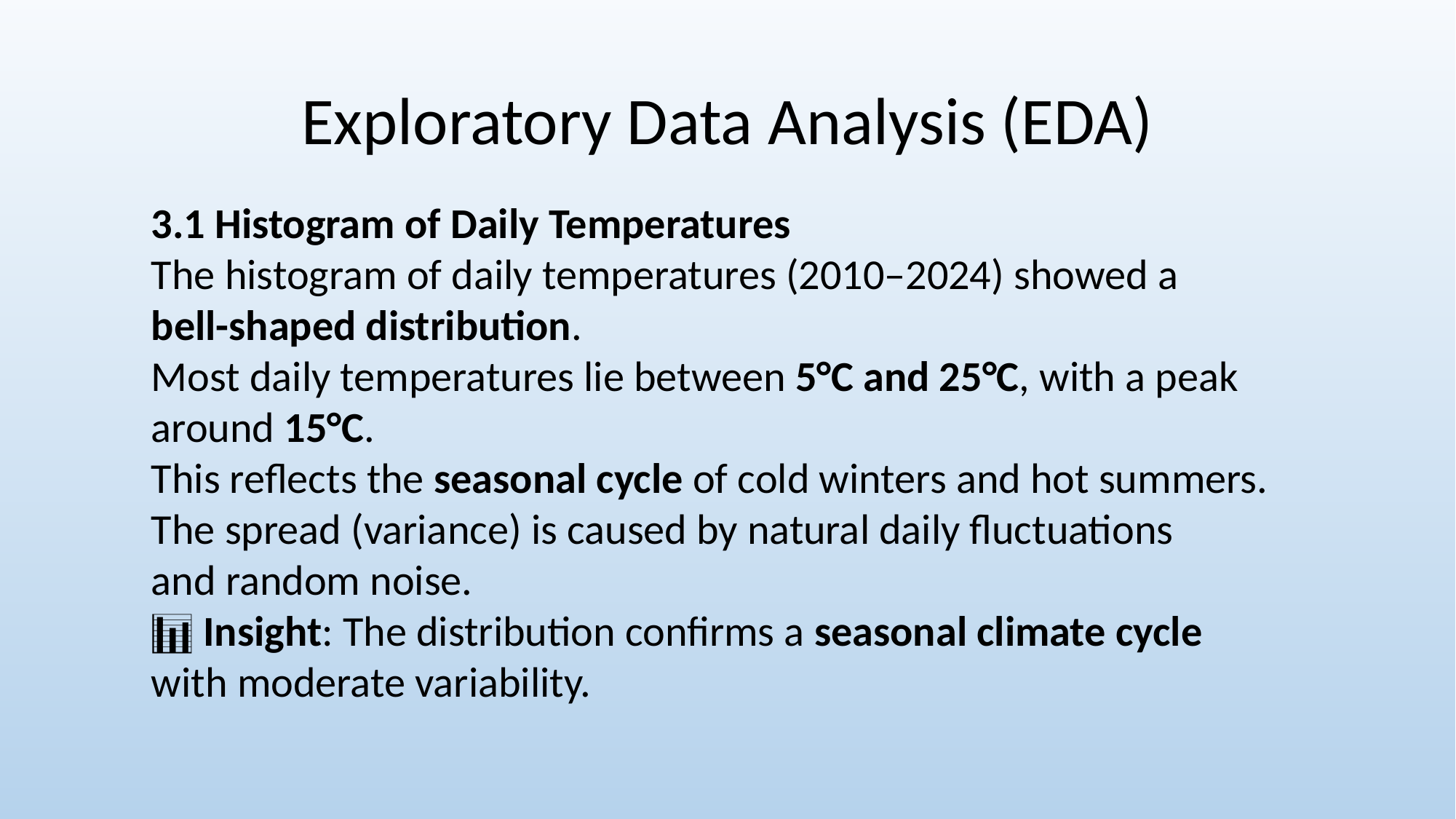

# Exploratory Data Analysis (EDA)
3.1 Histogram of Daily Temperatures
The histogram of daily temperatures (2010–2024) showed a
bell-shaped distribution.
Most daily temperatures lie between 5°C and 25°C, with a peak around 15°C.
This reflects the seasonal cycle of cold winters and hot summers.
The spread (variance) is caused by natural daily fluctuations
and random noise.
📊 Insight: The distribution confirms a seasonal climate cycle
with moderate variability.